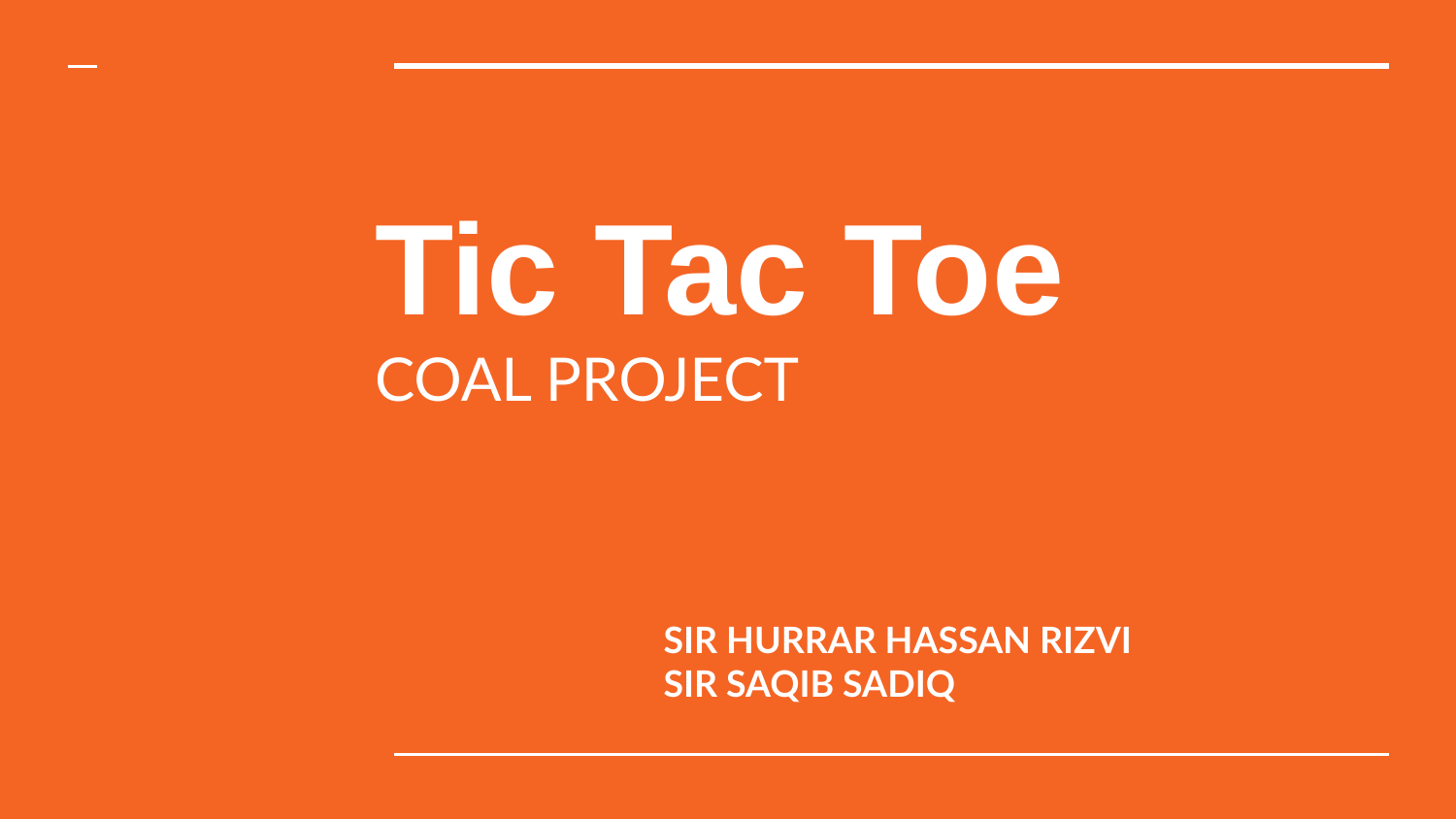

# Tic Tac Toe
COAL PROJECT

SIR HURRAR HASSAN RIZVI
SIR SAQIB SADIQ